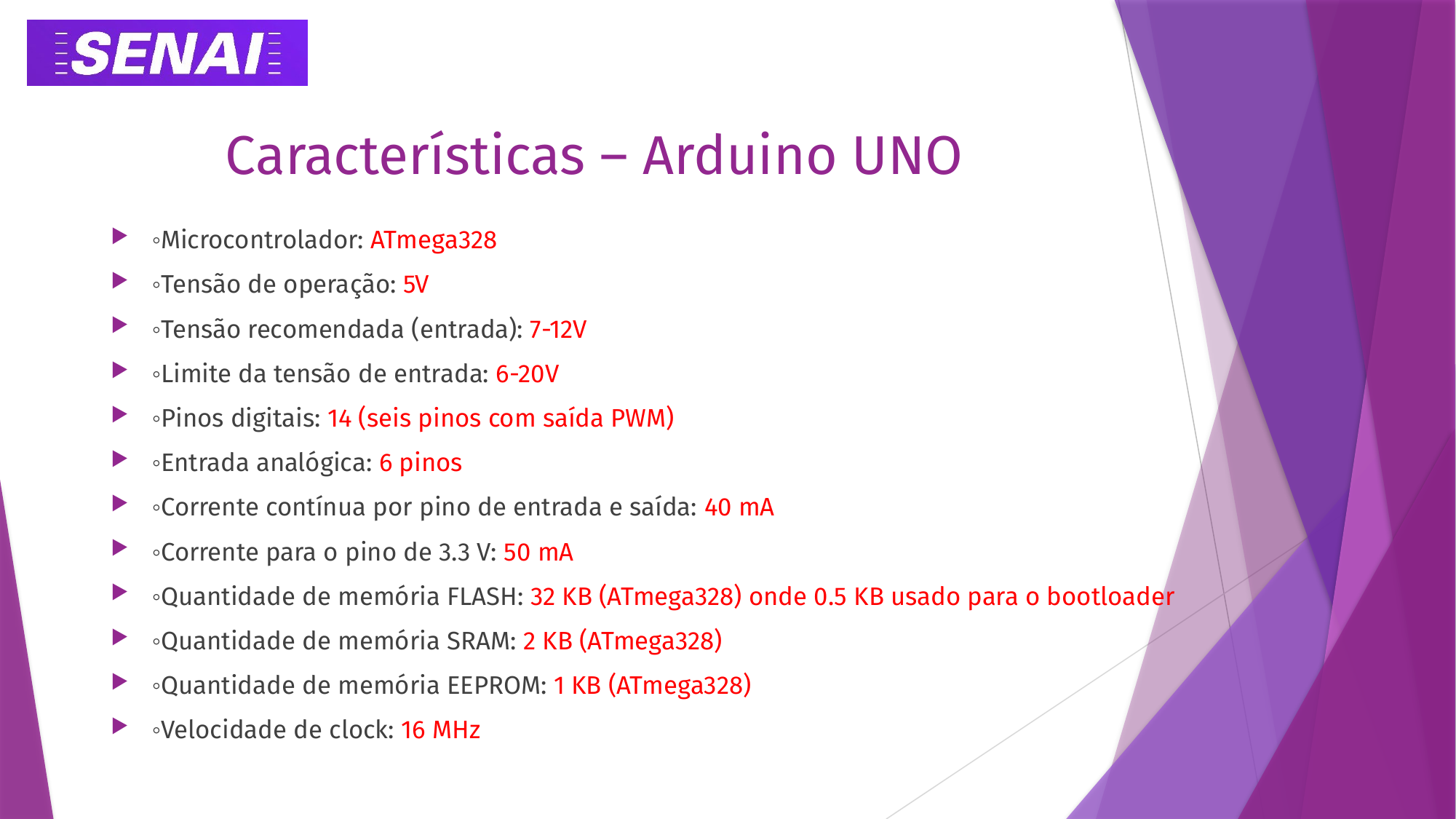

# Características – Arduino UNO
◦Microcontrolador: ATmega328
◦Tensão de operação: 5V
◦Tensão recomendada (entrada): 7-12V
◦Limite da tensão de entrada: 6-20V
◦Pinos digitais: 14 (seis pinos com saída PWM)
◦Entrada analógica: 6 pinos
◦Corrente contínua por pino de entrada e saída: 40 mA
◦Corrente para o pino de 3.3 V: 50 mA
◦Quantidade de memória FLASH: 32 KB (ATmega328) onde 0.5 KB usado para o bootloader
◦Quantidade de memória SRAM: 2 KB (ATmega328)
◦Quantidade de memória EEPROM: 1 KB (ATmega328)
◦Velocidade de clock: 16 MHz